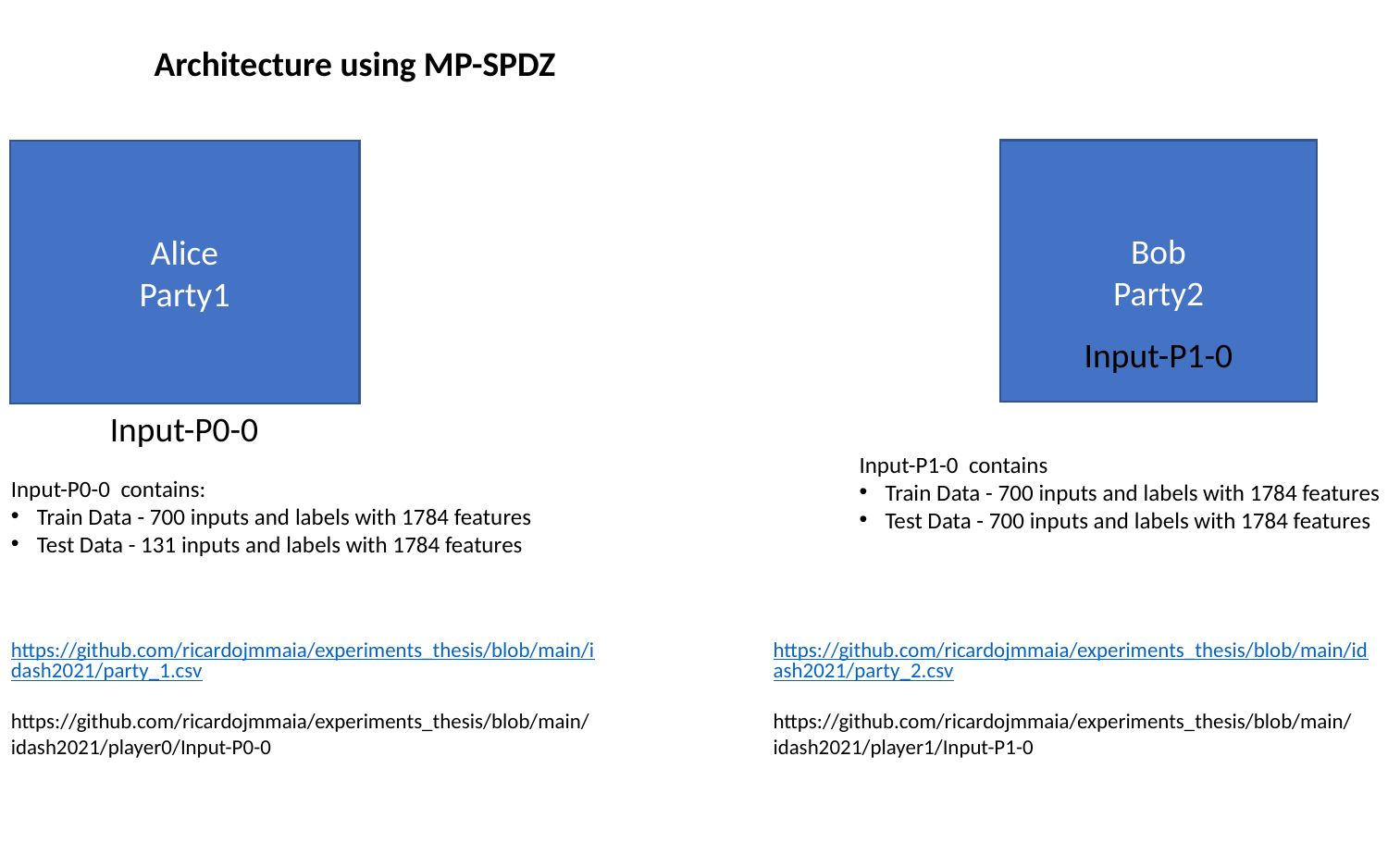

Architecture using MP-SPDZ
Bob
Party2
Alice
Party1
Input-P1-0
Input-P0-0
Input-P1-0  contains
Train Data - 700 inputs and labels with 1784 features
Test Data - 700 inputs and labels with 1784 features
Input-P0-0  contains:
Train Data - 700 inputs and labels with 1784 features
Test Data - 131 inputs and labels with 1784 features
https://github.com/ricardojmmaia/experiments_thesis/blob/main/idash2021/party_2.csv

https://github.com/ricardojmmaia/experiments_thesis/blob/main/idash2021/player1/Input-P1-0
https://github.com/ricardojmmaia/experiments_thesis/blob/main/idash2021/party_1.csv

https://github.com/ricardojmmaia/experiments_thesis/blob/main/idash2021/player0/Input-P0-0